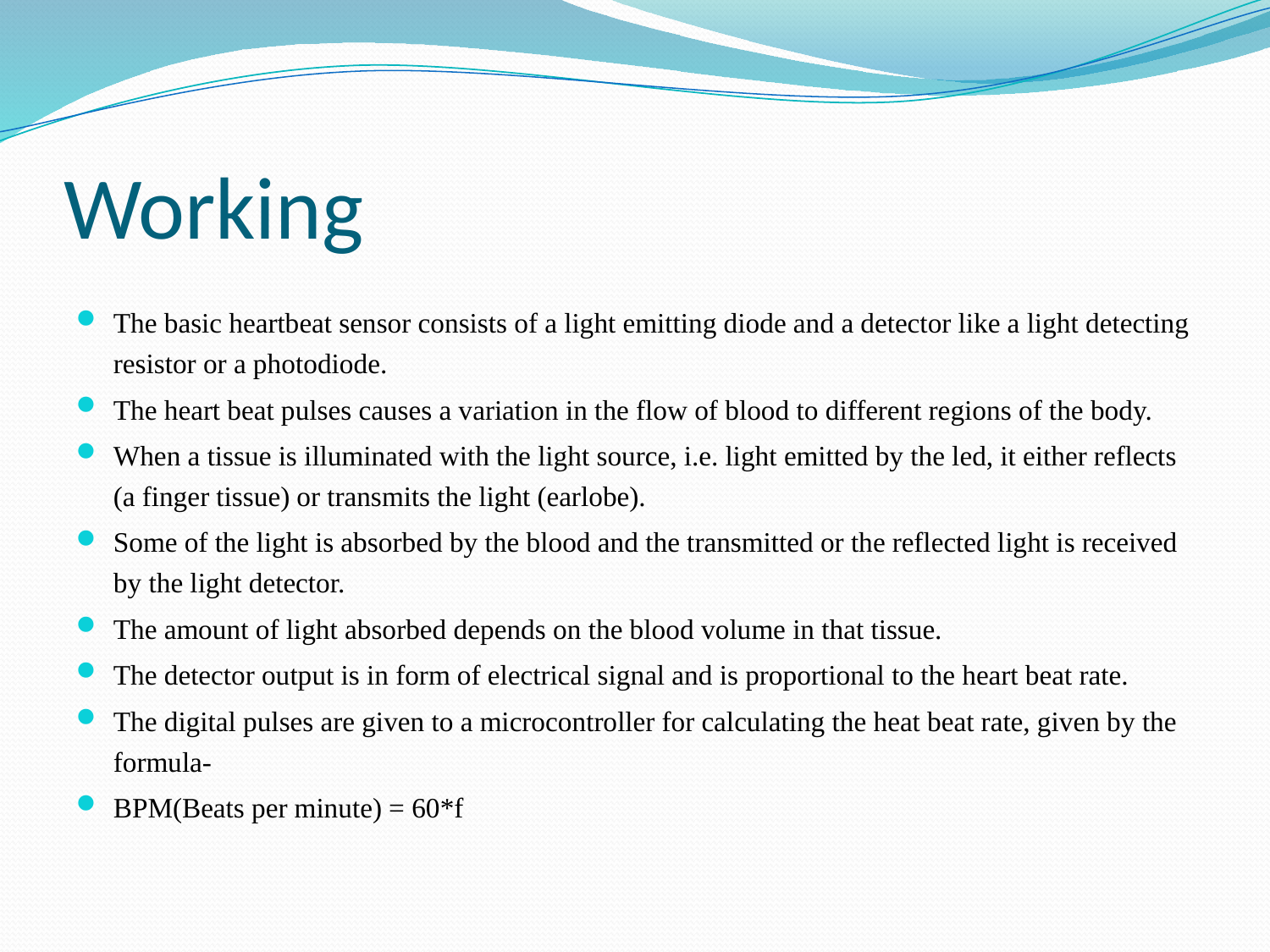

# Working

The basic heartbeat sensor consists of a light emitting diode and a detector like a light detecting resistor or a photodiode.
The heart beat pulses causes a variation in the flow of blood to different regions of the body.
When a tissue is illuminated with the light source, i.e. light emitted by the led, it either reflects (a finger tissue) or transmits the light (earlobe).
Some of the light is absorbed by the blood and the transmitted or the reflected light is received by the light detector.
The amount of light absorbed depends on the blood volume in that tissue.
The detector output is in form of electrical signal and is proportional to the heart beat rate.
The digital pulses are given to a microcontroller for calculating the heat beat rate, given by the formula-
BPM(Beats per minute) = 60*f